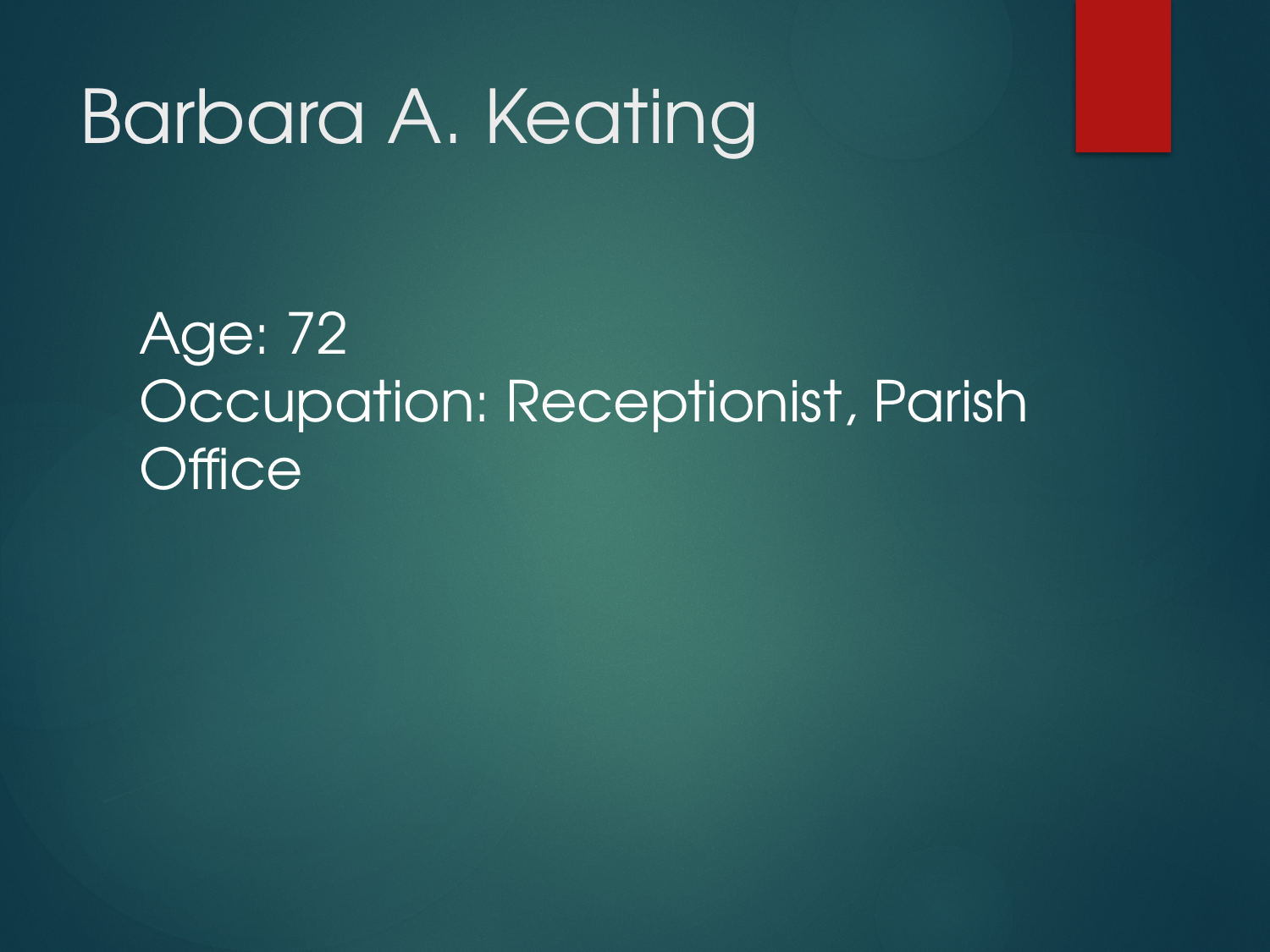

# Barbara A. Keating

Age: 72
Occupation: Receptionist, Parish Office